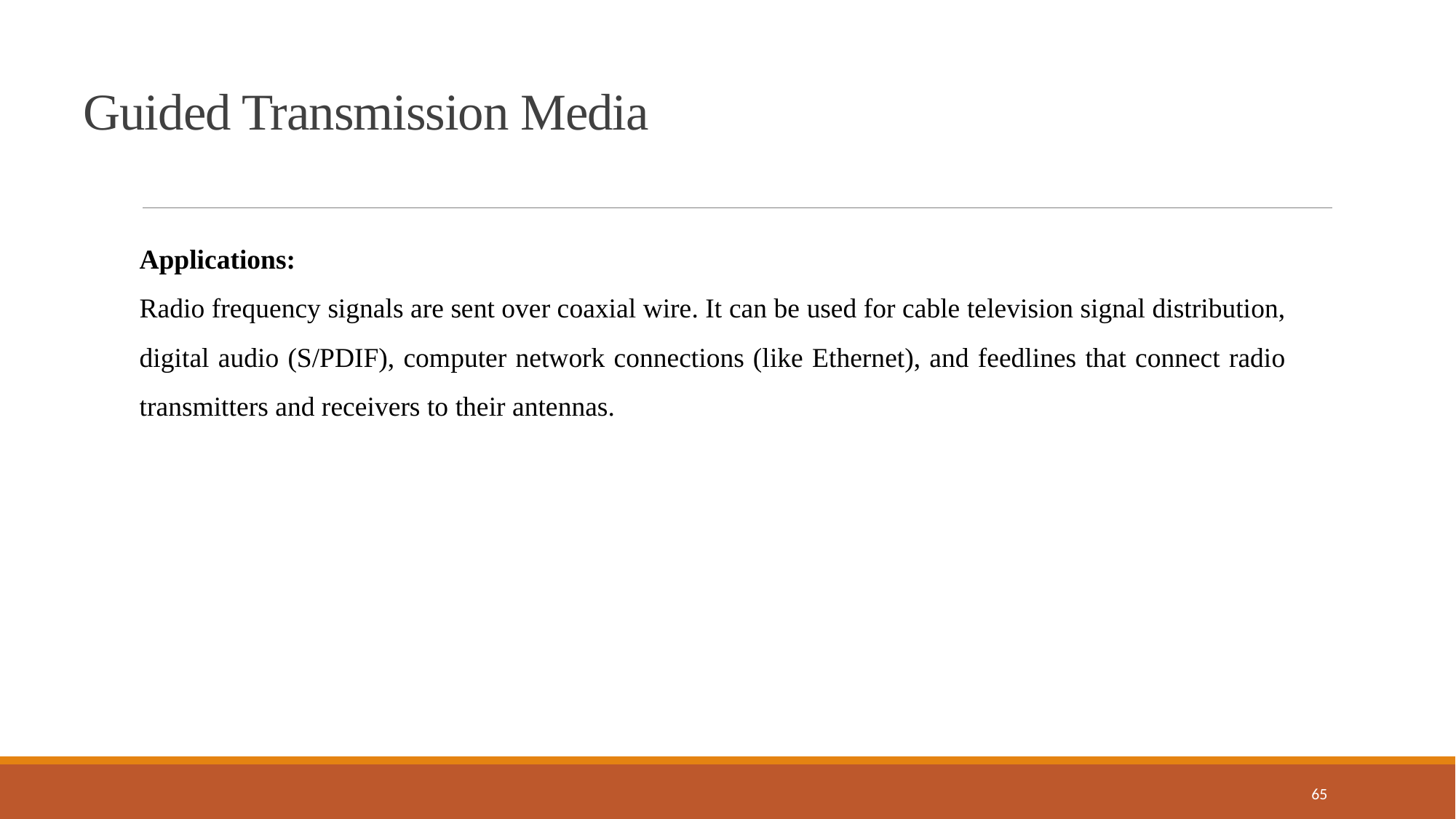

Guided Transmission Media
Applications:
Radio frequency signals are sent over coaxial wire. It can be used for cable television signal distribution, digital audio (S/PDIF), computer network connections (like Ethernet), and feedlines that connect radio transmitters and receivers to their antennas.

65